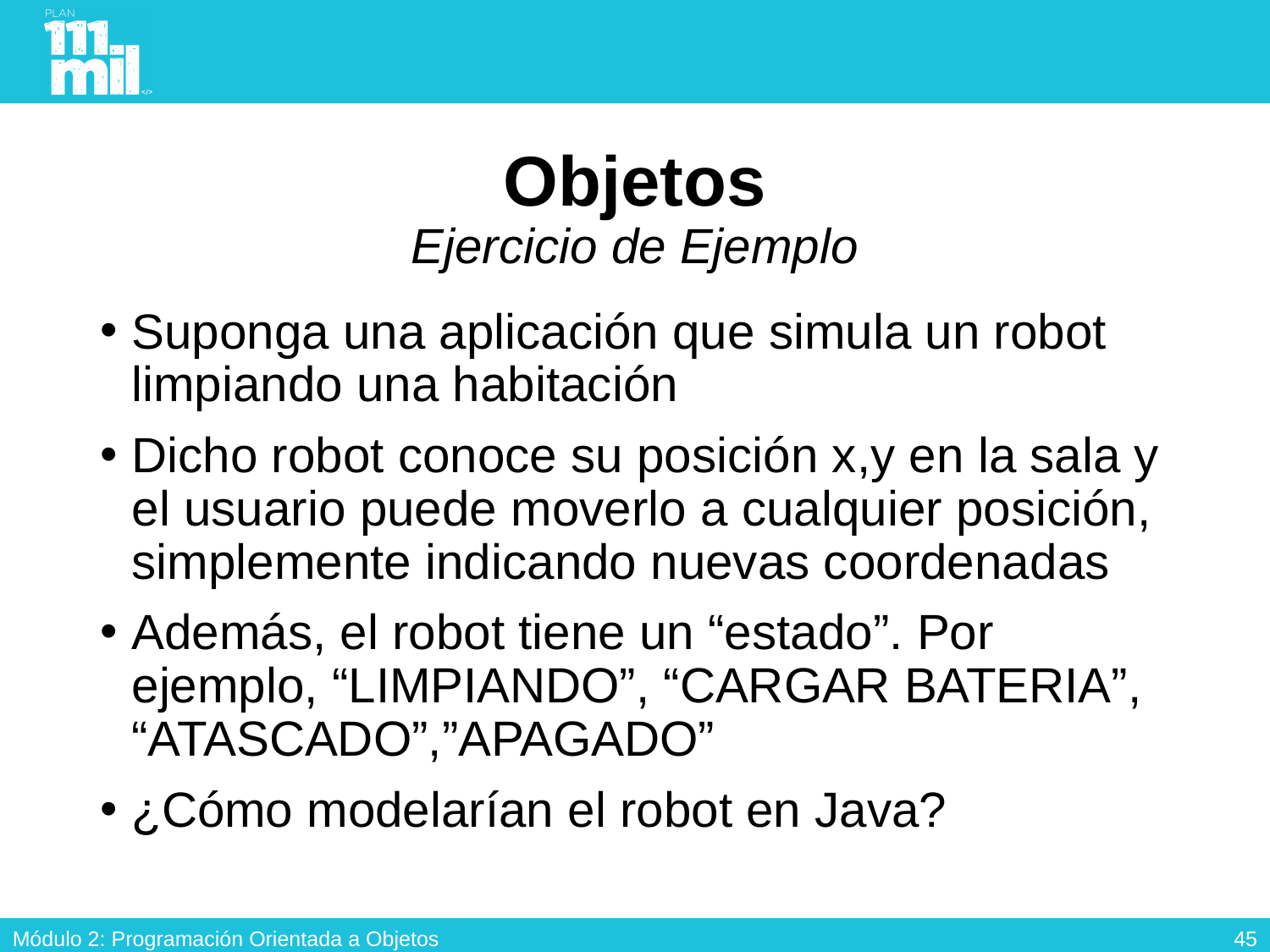

# Objetos Ejercicio de Ejemplo
Suponga una aplicación que simula un robot limpiando una habitación
Dicho robot conoce su posición x,y en la sala y el usuario puede moverlo a cualquier posición, simplemente indicando nuevas coordenadas
Además, el robot tiene un “estado”. Por ejemplo, “LIMPIANDO”, “CARGAR BATERIA”, “ATASCADO”,”APAGADO”
¿Cómo modelarían el robot en Java?
45
Módulo 2: Programación Orientada a Objetos